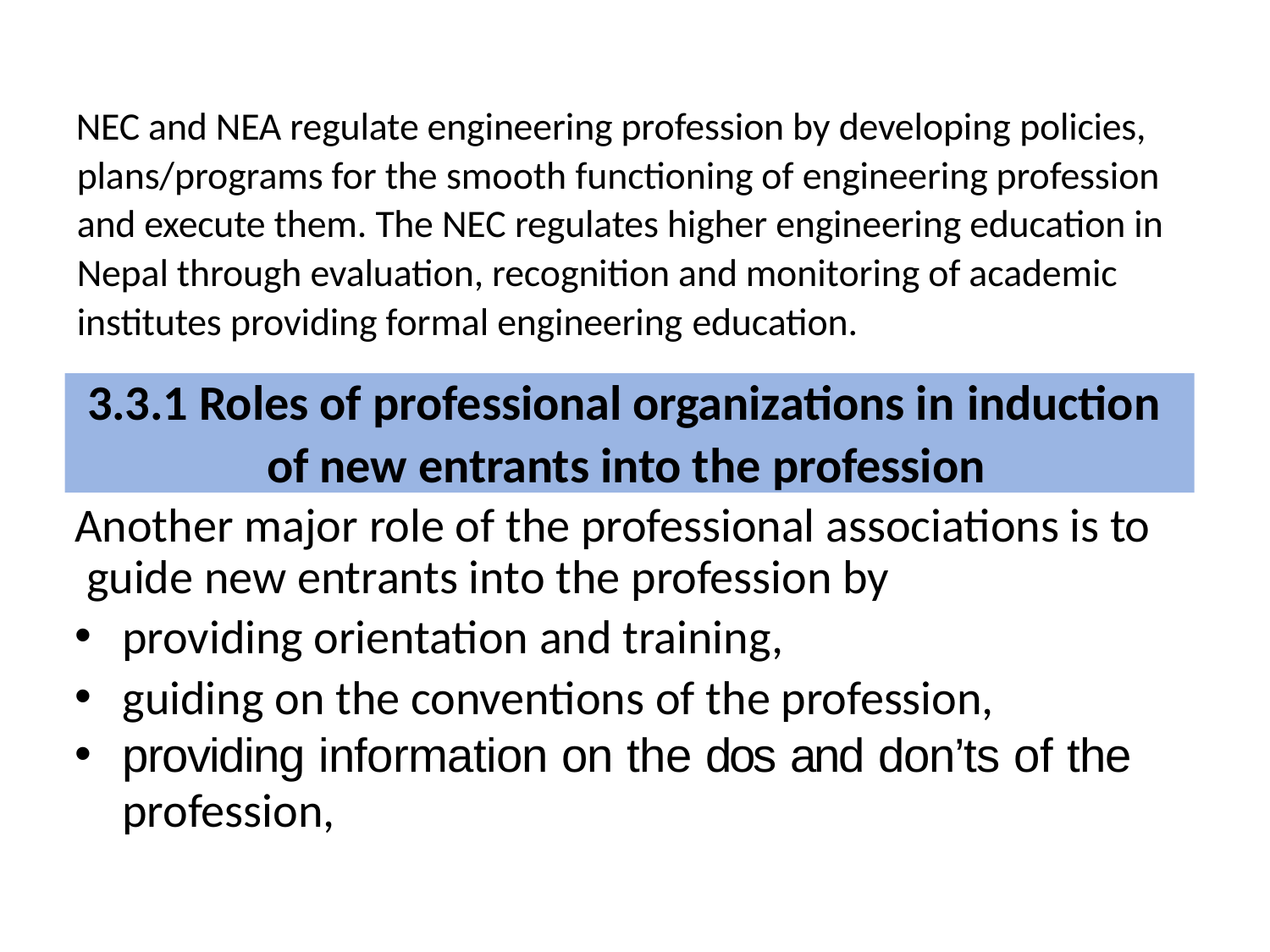

NEC and NEA regulate engineering profession by developing policies,  plans/programs for the smooth functioning of engineering profession  and execute them. The NEC regulates higher engineering education in  Nepal through evaluation, recognition and monitoring of academic  institutes providing formal engineering education.
3.3.1 Roles of professional organizations in induction
of new entrants into the profession
Another major role of the professional associations is to  guide new entrants into the profession by
providing orientation and training,
guiding on the conventions of the profession,
providing information on the dos and don’ts of the
profession,